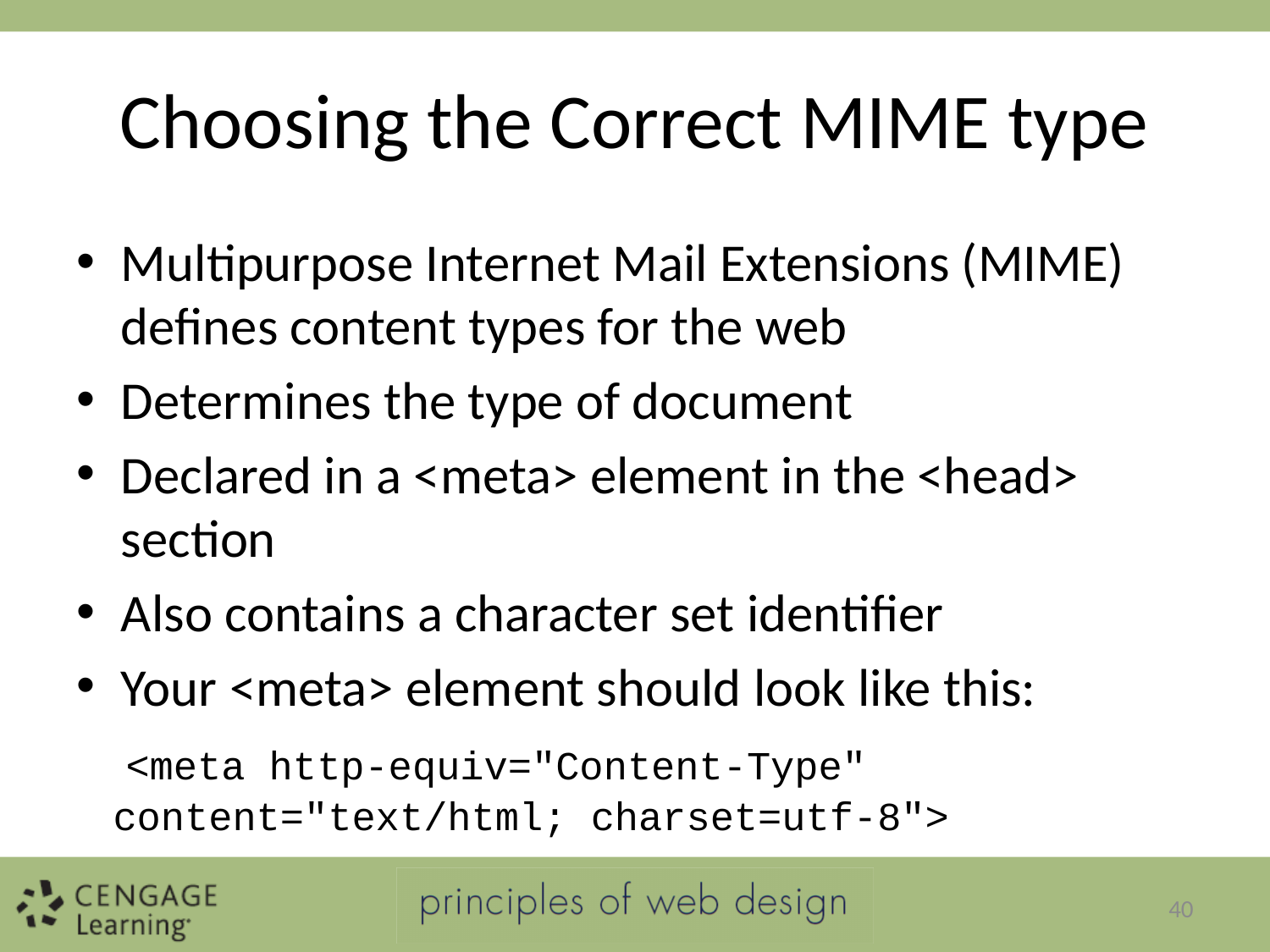

# Choosing the Correct MIME type
Multipurpose Internet Mail Extensions (MIME)  defines content types for the web
Determines the type of document
Declared in a <meta> element in the <head> section
Also contains a character set identifier
Your <meta> element should look like this:
 <meta http-equiv="Content-Type" content="text/html; charset=utf-8">

40